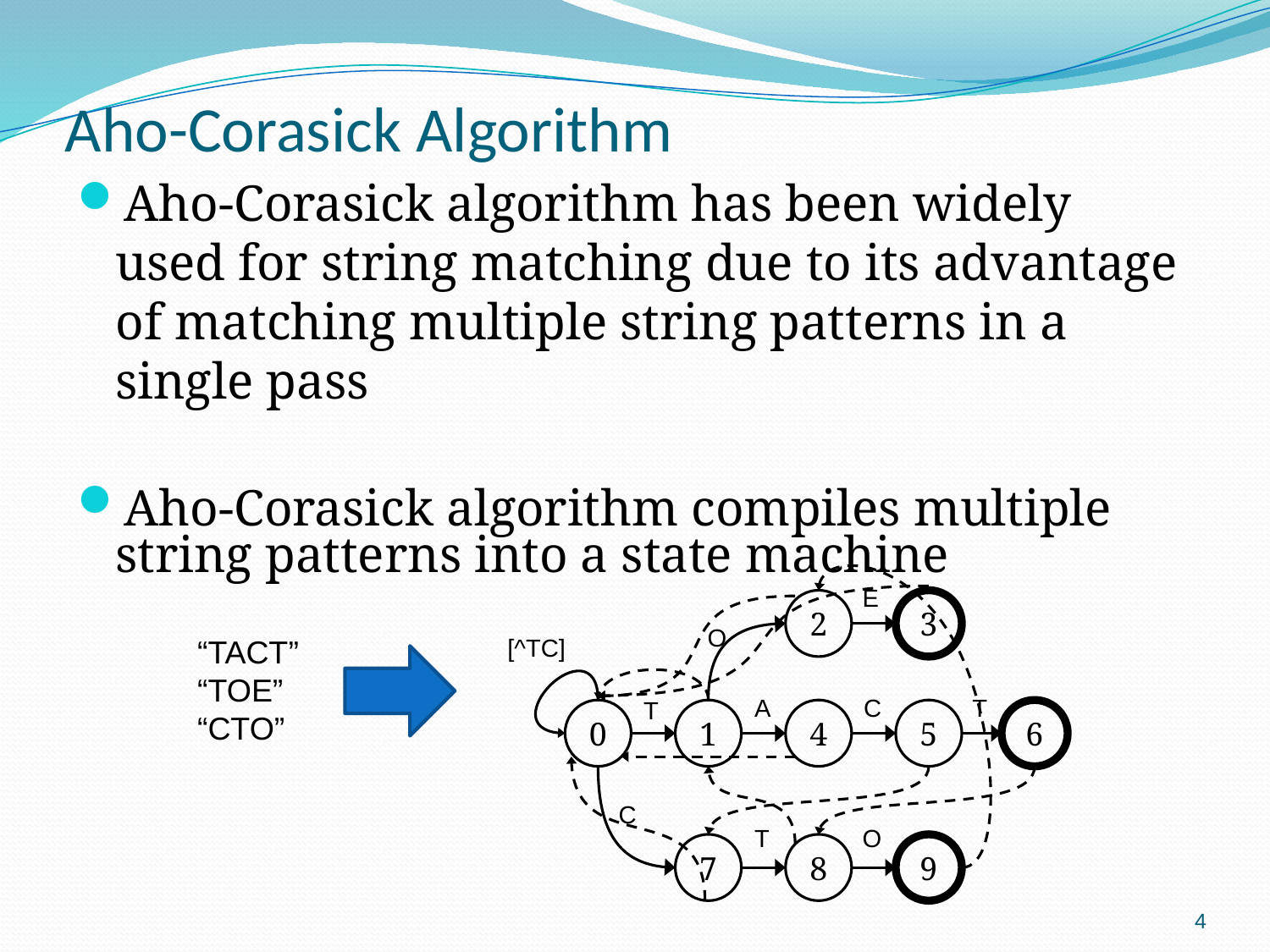

# Aho-Corasick Algorithm
Aho-Corasick algorithm has been widely used for string matching due to its advantage of matching multiple string patterns in a single pass

Aho-Corasick algorithm compiles multiple string patterns into a state machine

E
2
3
O
[^TC]
“TACT”
“TOE”
“CTO”

A
C
T
T
0
1
4
5
6
C
T
O
7
8
9
4